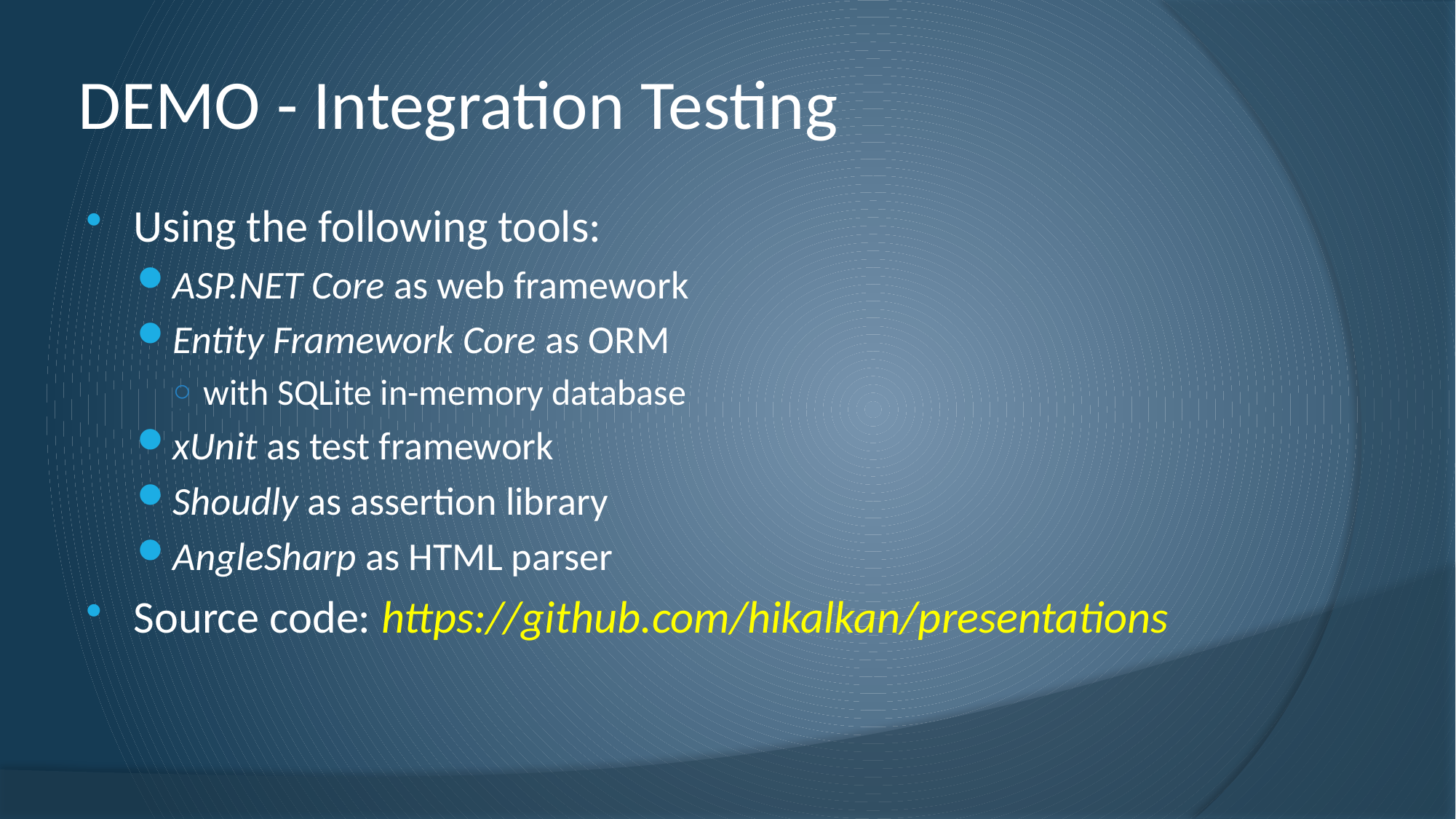

# DEMO - Integration Testing
Using the following tools:
ASP.NET Core as web framework
Entity Framework Core as ORM
with SQLite in-memory database
xUnit as test framework
Shoudly as assertion library
AngleSharp as HTML parser
Source code: https://github.com/hikalkan/presentations